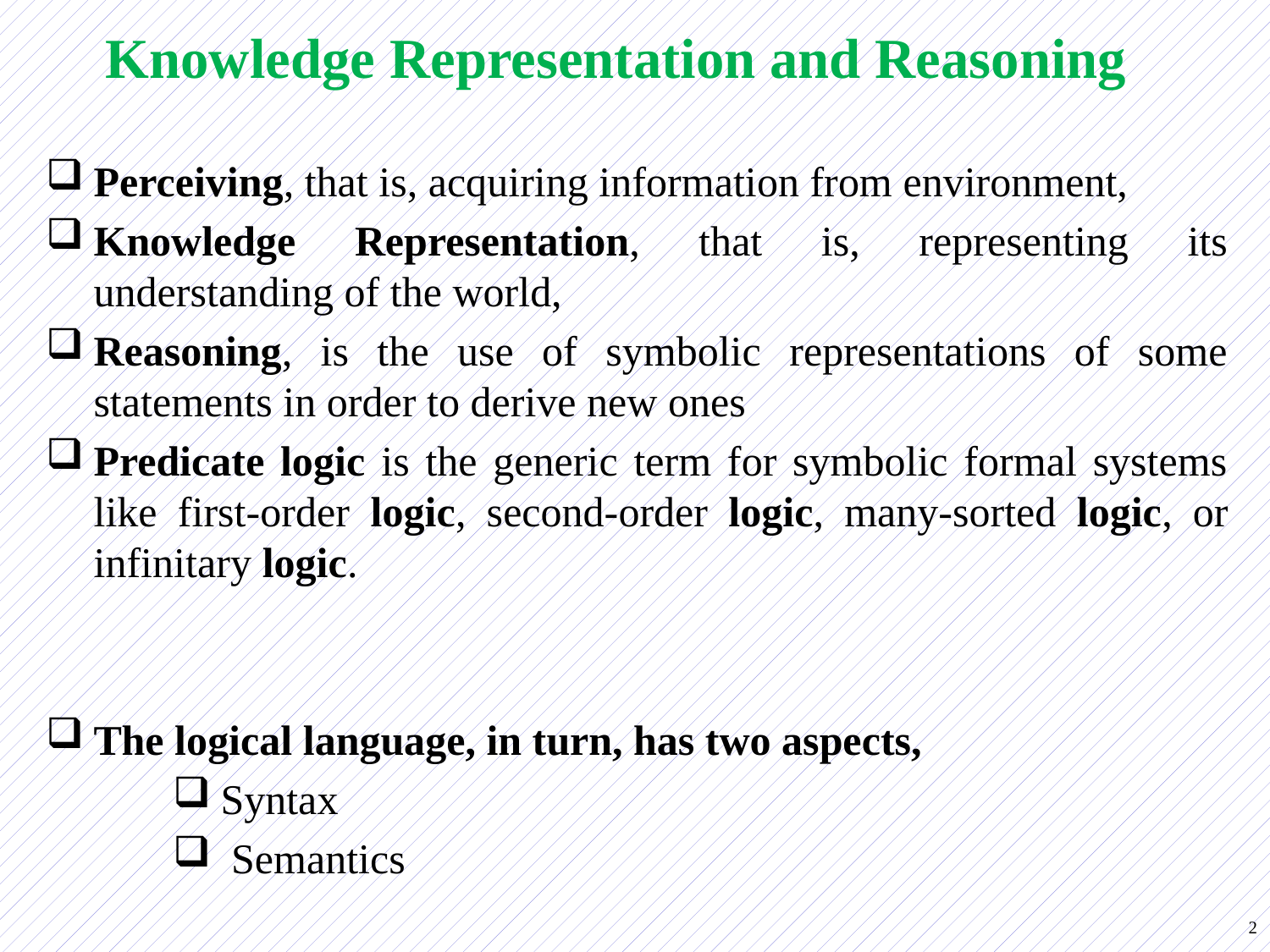

# Knowledge Representation and Reasoning
Perceiving, that is, acquiring information from environment,
Knowledge Representation, that is, representing its understanding of the world,
Reasoning, is the use of symbolic representations of some statements in order to derive new ones
Predicate logic is the generic term for symbolic formal systems like first-order logic, second-order logic, many-sorted logic, or infinitary logic.

The logical language, in turn, has two aspects,
Syntax
 Semantics

2